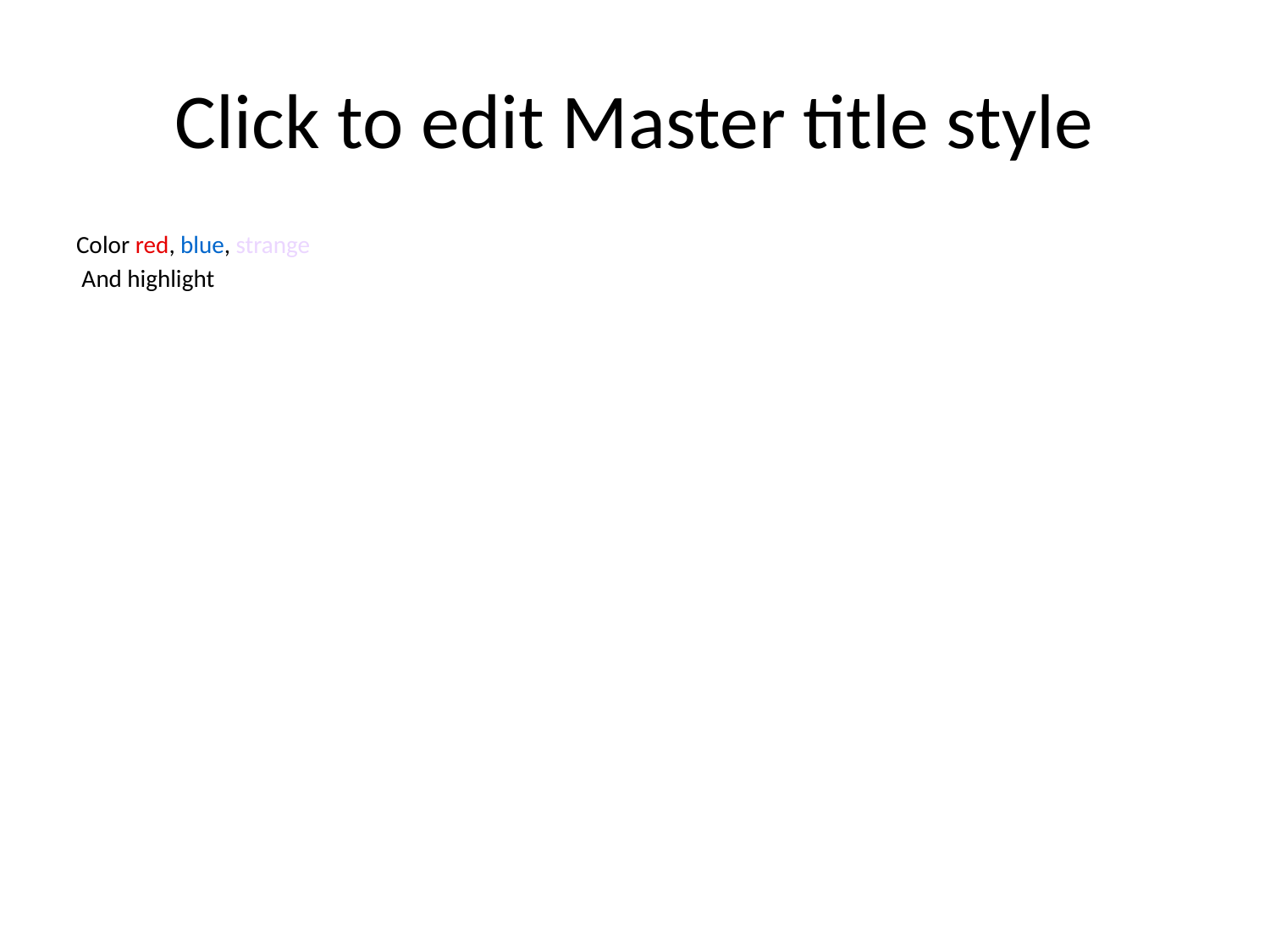

# Click to edit Master title style
Color red, blue, strange
 And highlight